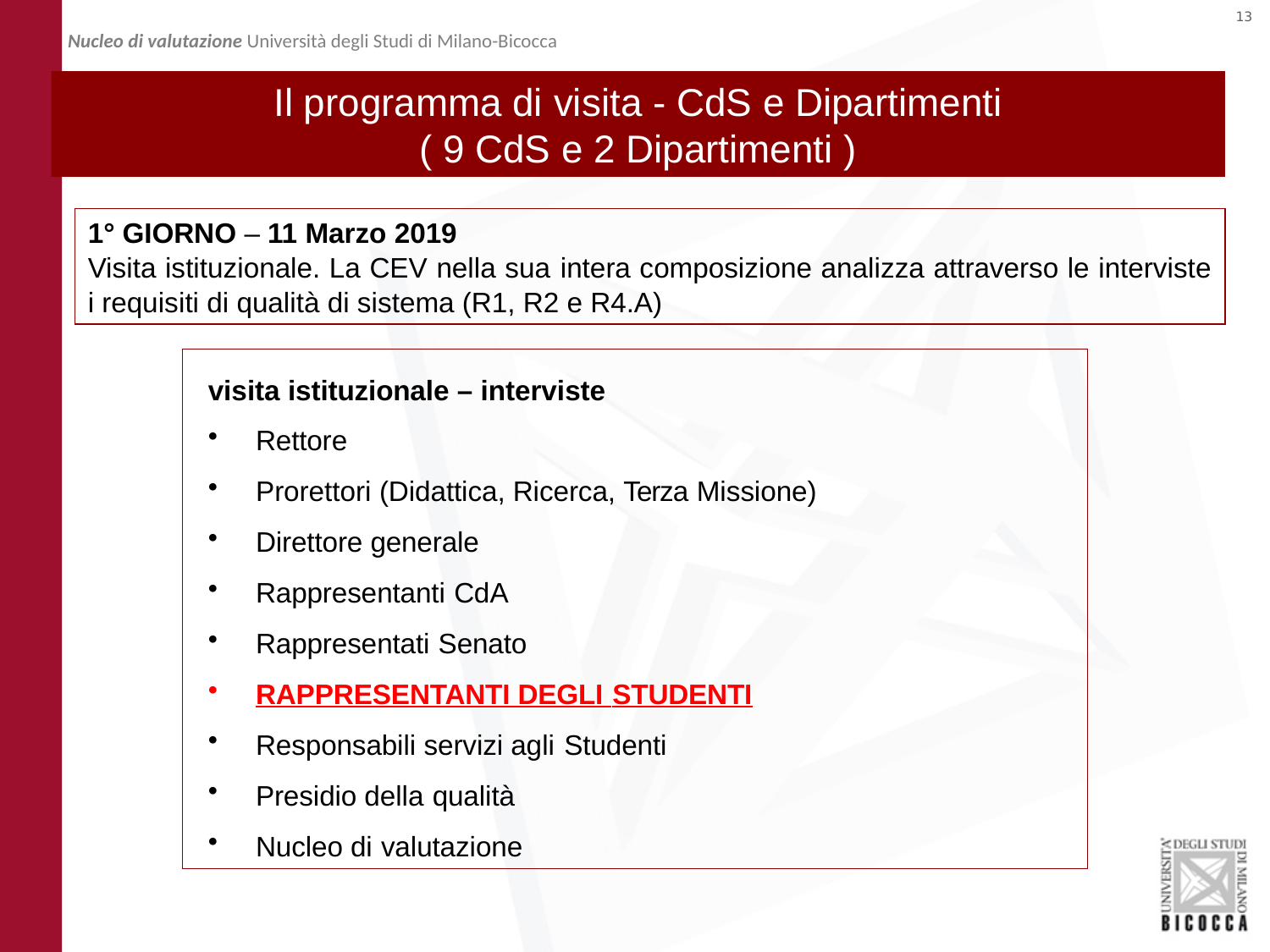

Nucleo di valutazione Università degli Studi di Milano-Bicocca
Il programma di visita - CdS e Dipartimenti
( 9 CdS e 2 Dipartimenti )
1° GIORNO – 11 Marzo 2019
Visita istituzionale. La CEV nella sua intera composizione analizza attraverso le interviste i requisiti di qualità di sistema (R1, R2 e R4.A)
visita istituzionale – interviste
Rettore
Prorettori (Didattica, Ricerca, Terza Missione)
Direttore generale
Rappresentanti CdA
Rappresentati Senato
RAPPRESENTANTI DEGLI STUDENTI
Responsabili servizi agli Studenti
Presidio della qualità
Nucleo di valutazione